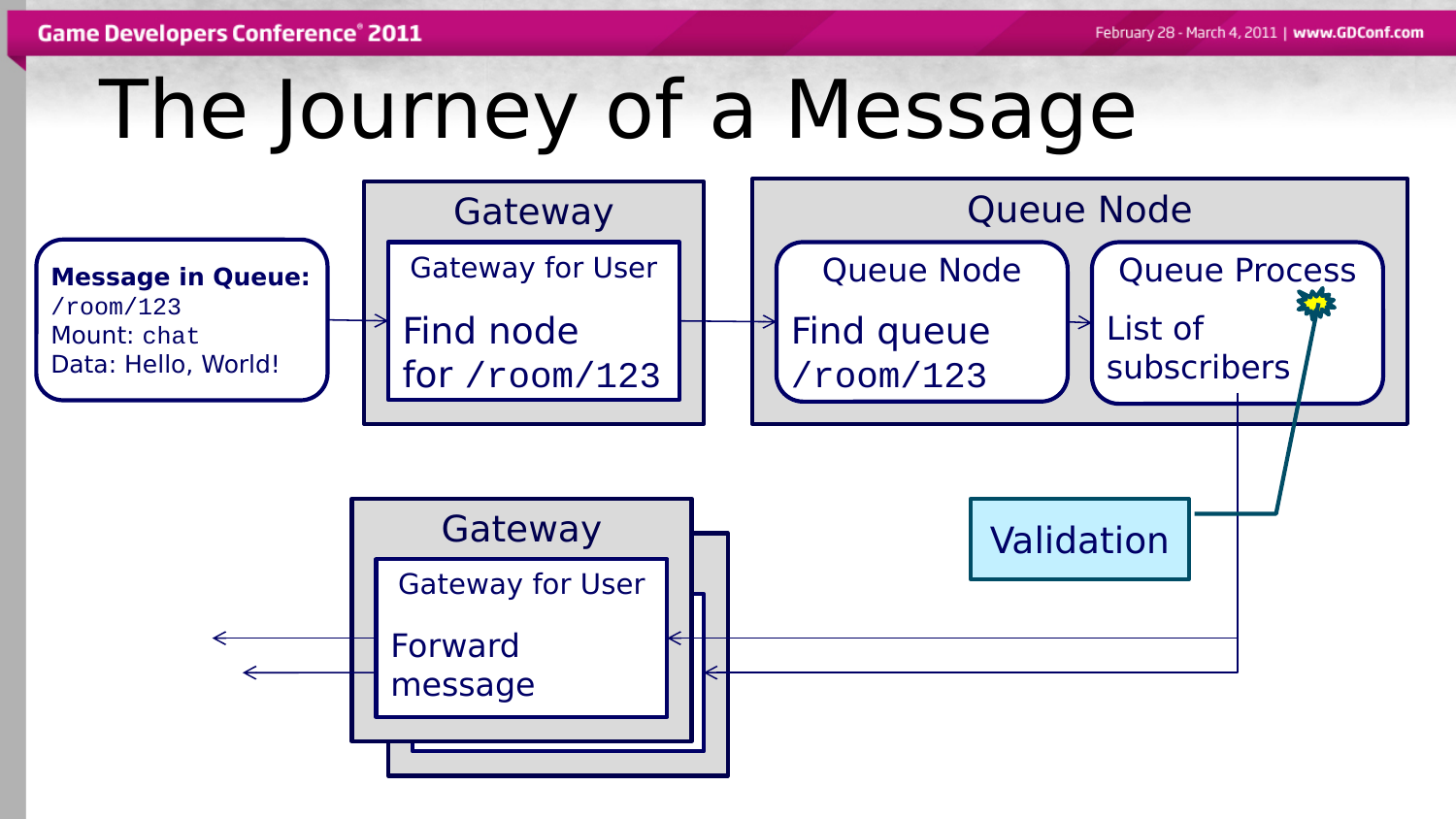

# The Journey of a Message
Queue Node
Gateway

Gateway for User
Queue Node

Queue Process
Message in Queue: /room/123
Mount: chat
Data: Hello, World!

Find node for /room/123
Find queue /room/123
List of subscribers
Gateway
Validation
Gateway

Gateway for User

Forward message